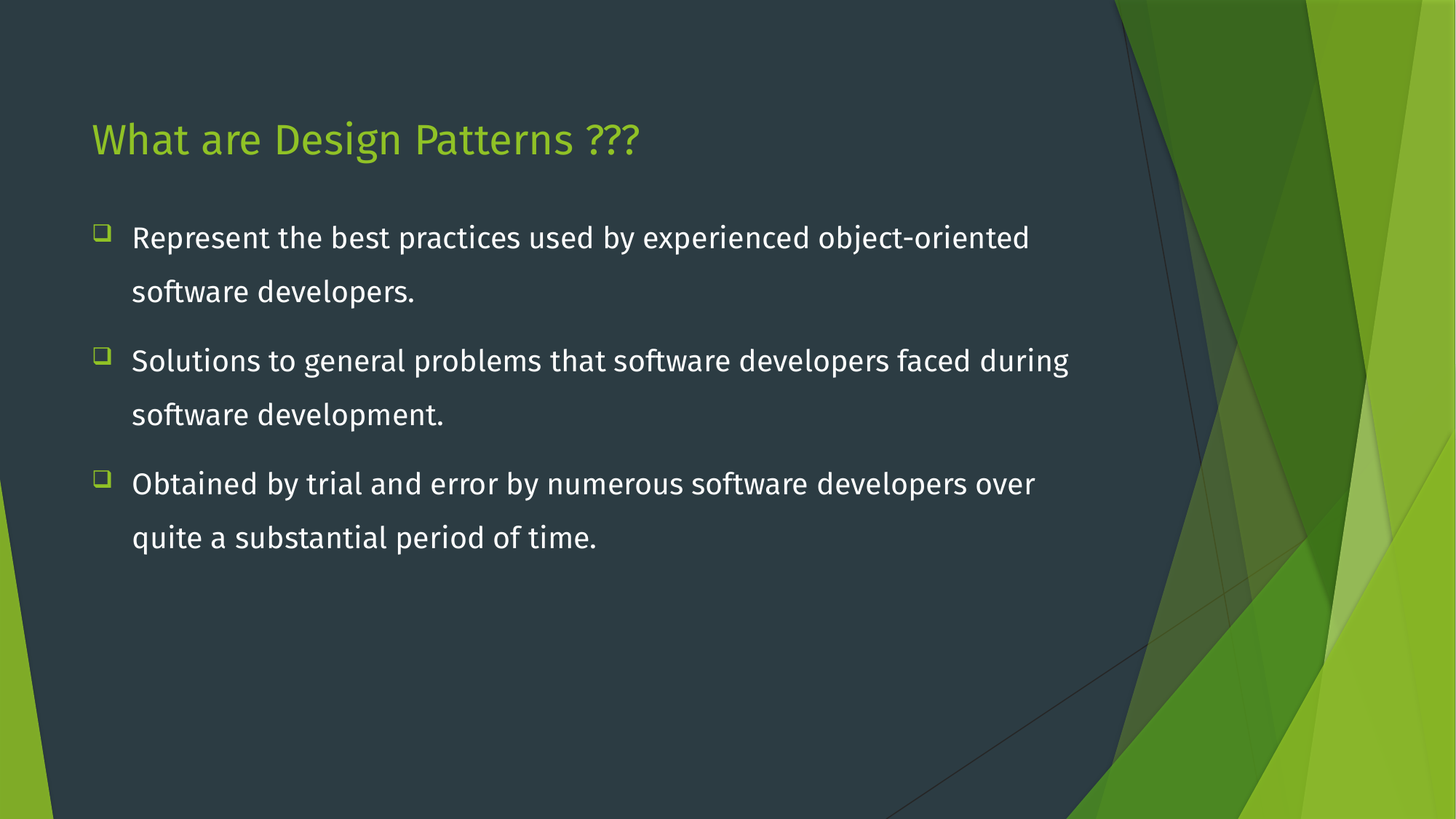

# What are Design Patterns ???
Represent the best practices used by experienced object-oriented software developers.
Solutions to general problems that software developers faced during software development.
Obtained by trial and error by numerous software developers over quite a substantial period of time.